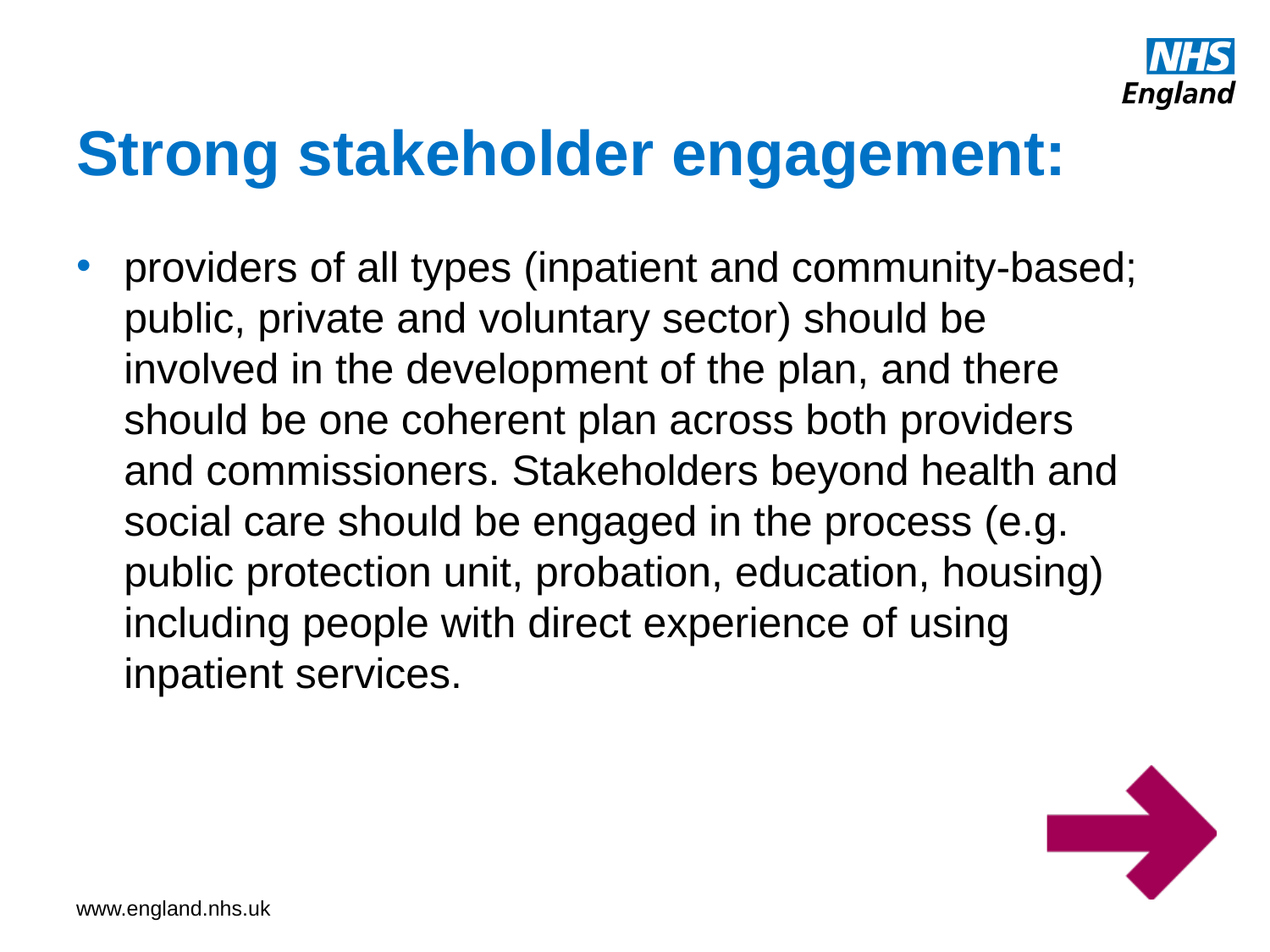

# Strong stakeholder engagement:
providers of all types (inpatient and community-based; public, private and voluntary sector) should be involved in the development of the plan, and there should be one coherent plan across both providers and commissioners. Stakeholders beyond health and social care should be engaged in the process (e.g. public protection unit, probation, education, housing) including people with direct experience of using inpatient services.